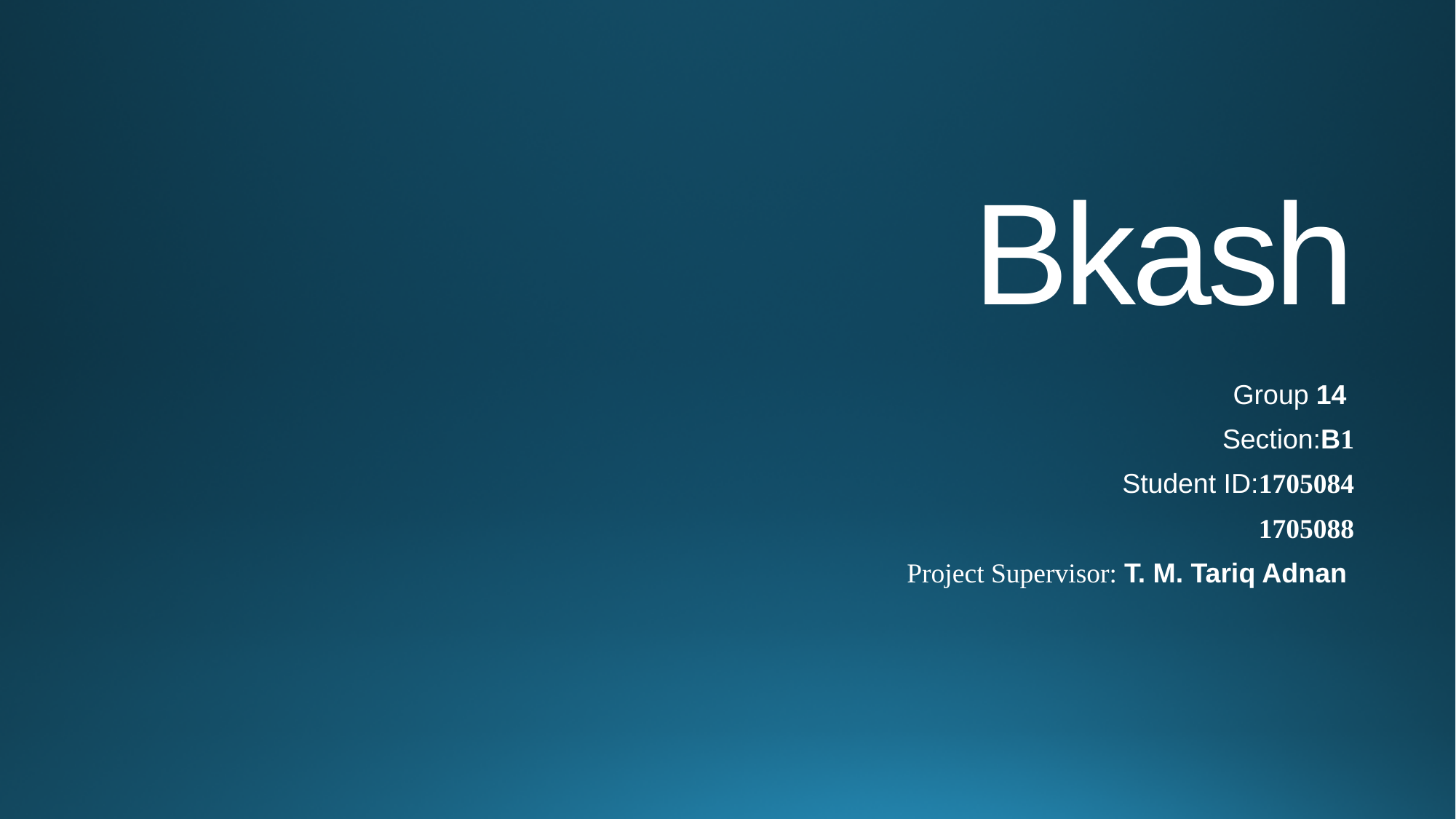

# Bkash
Group 14
Section:B1
Student ID:1705084
1705088
Project Supervisor: T. M. Tariq Adnan